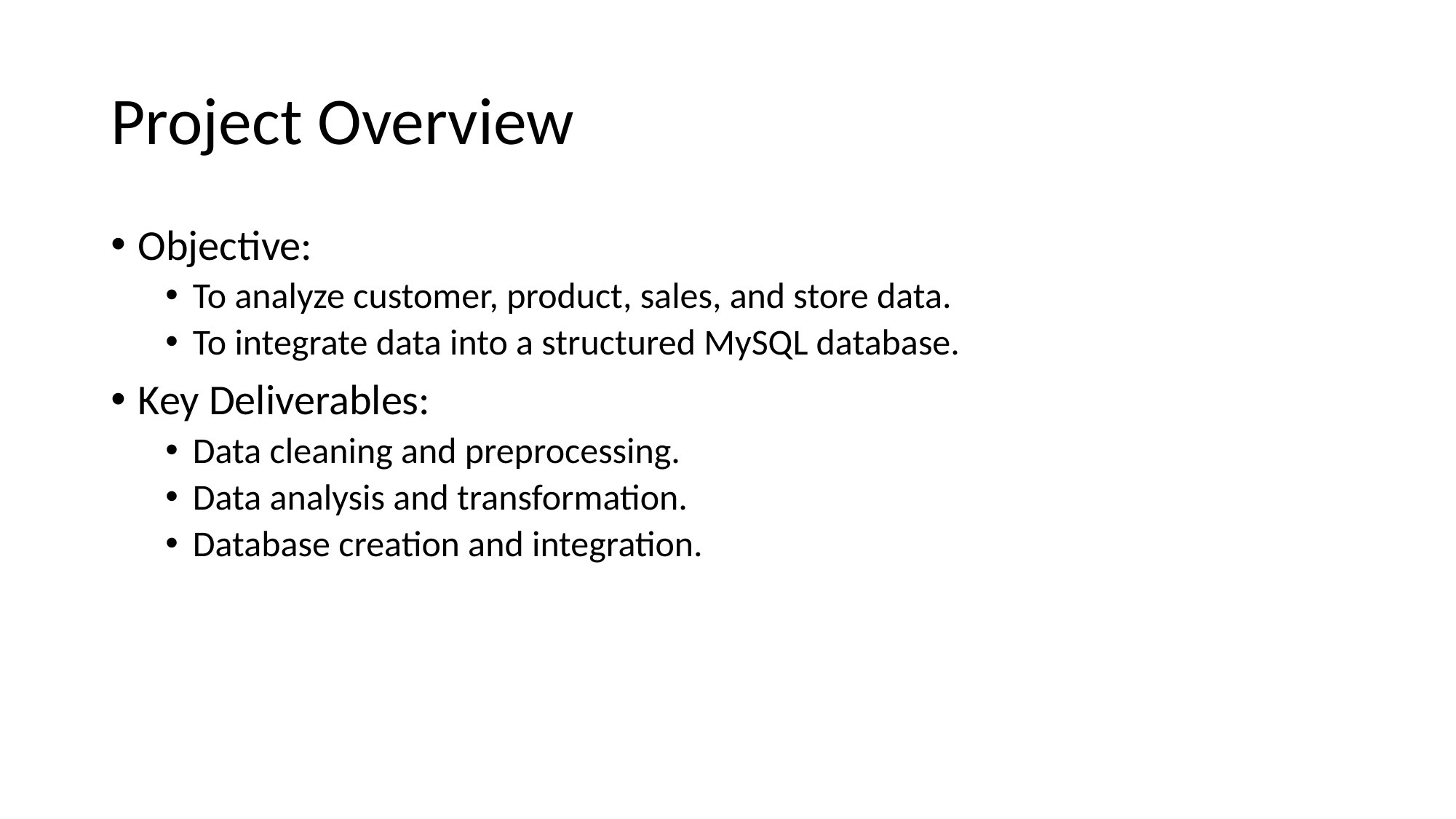

# Project Overview
Objective:
To analyze customer, product, sales, and store data.
To integrate data into a structured MySQL database.
Key Deliverables:
Data cleaning and preprocessing.
Data analysis and transformation.
Database creation and integration.